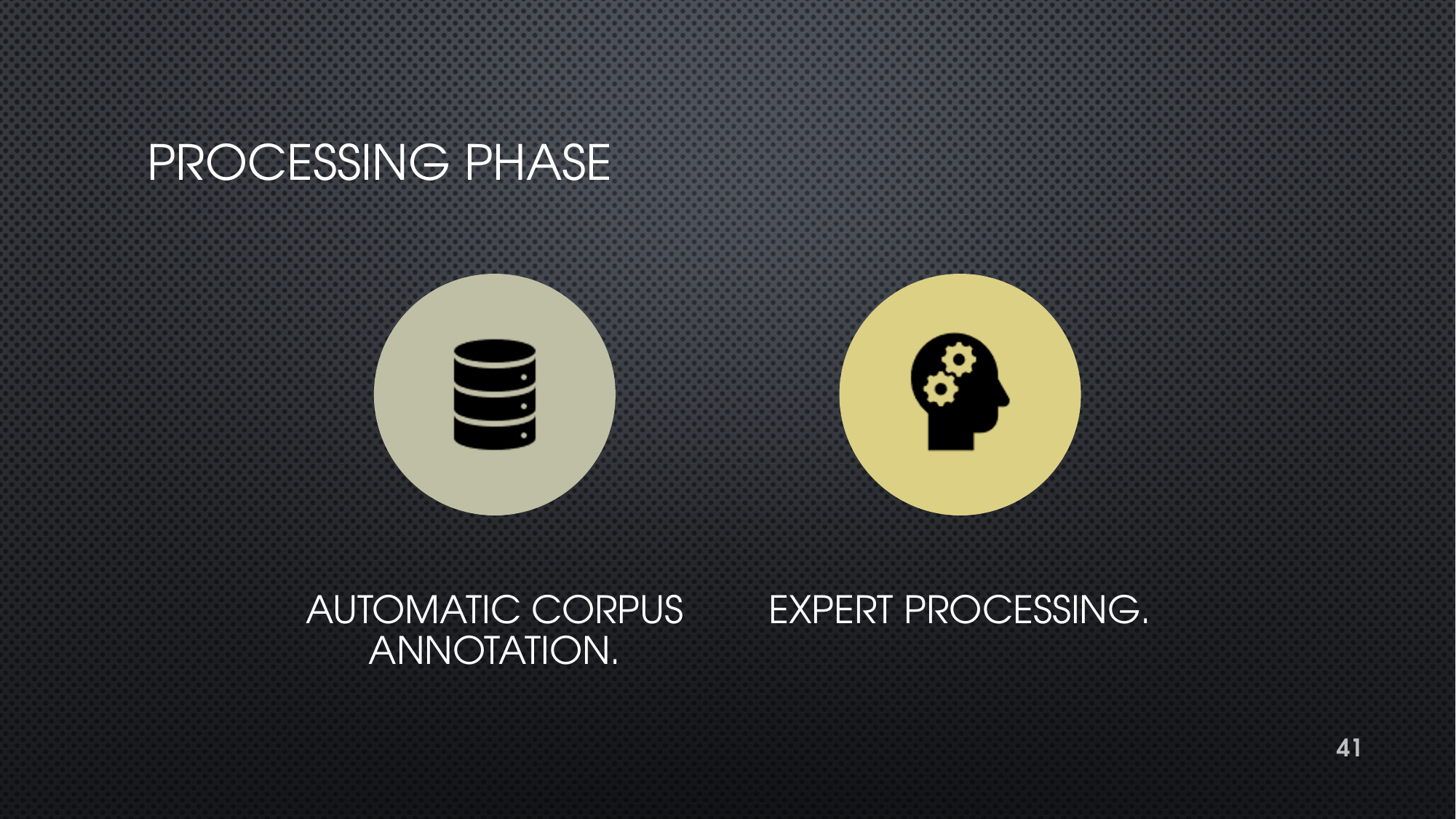

# Processing phase
Automatic corpus annotation.
Expert processing.
41